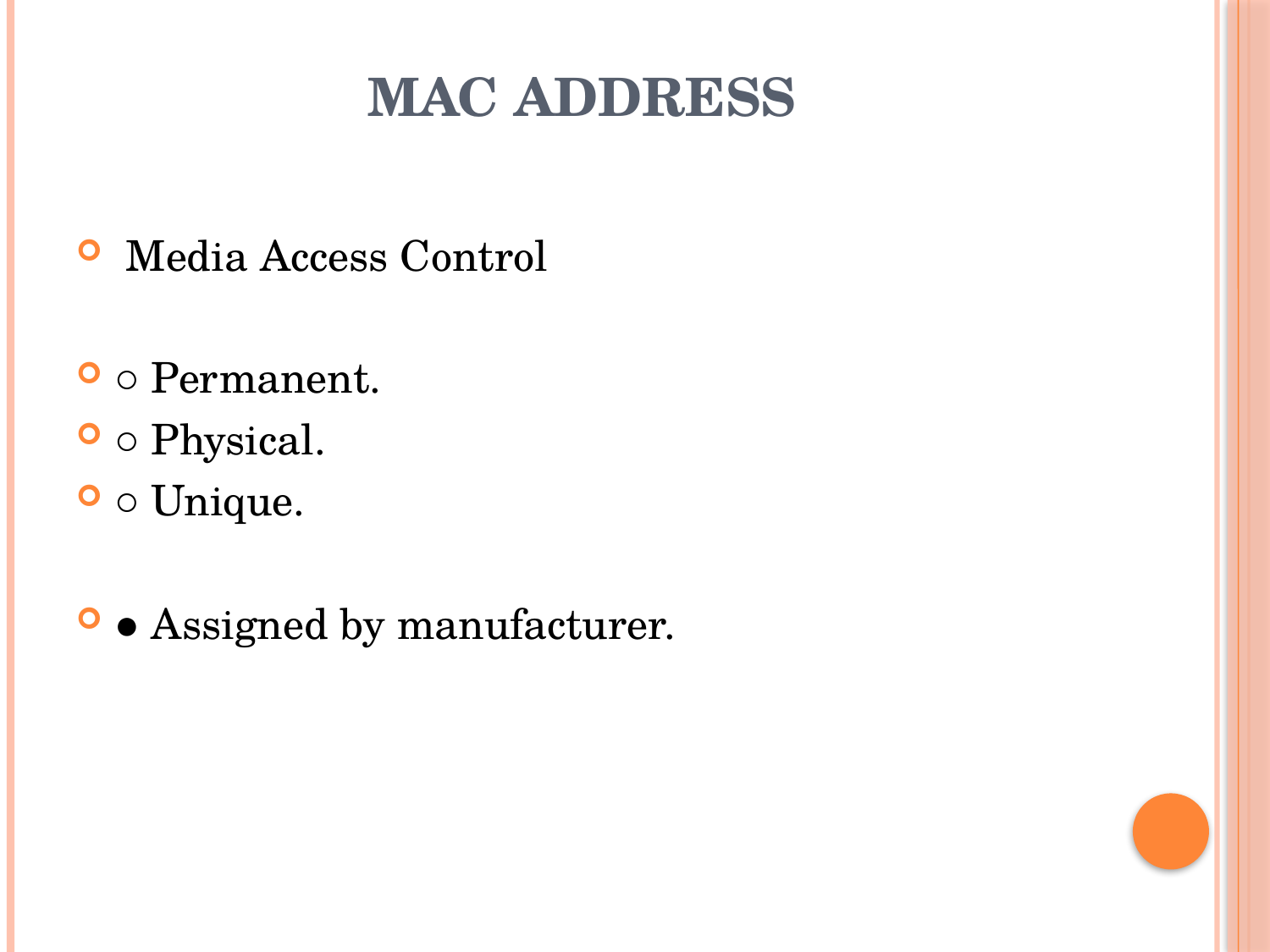

# MAC Address
 Media Access Control

○ Permanent.
○ Physical.
○ Unique.

● Assigned by manufacturer.